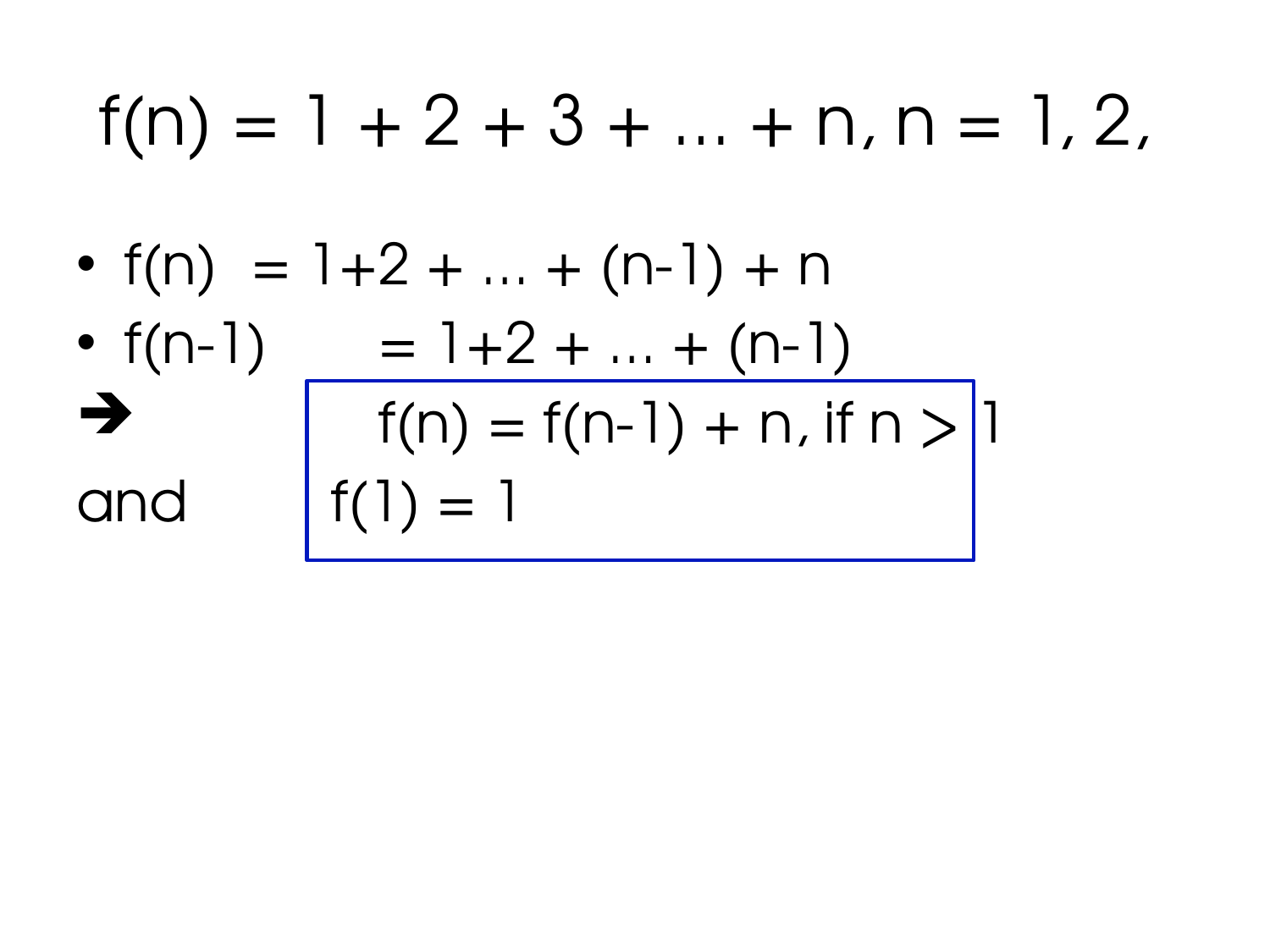

# f(n) = 1 + 2 + 3 + … + n, n = 1, 2,
f(n) 	= 1+2 + … + (n-1) + n
f(n-1) 	= 1+2 + … + (n-1)
 		f(n) = f(n-1) + n, if n > 1
and		f(1) = 1